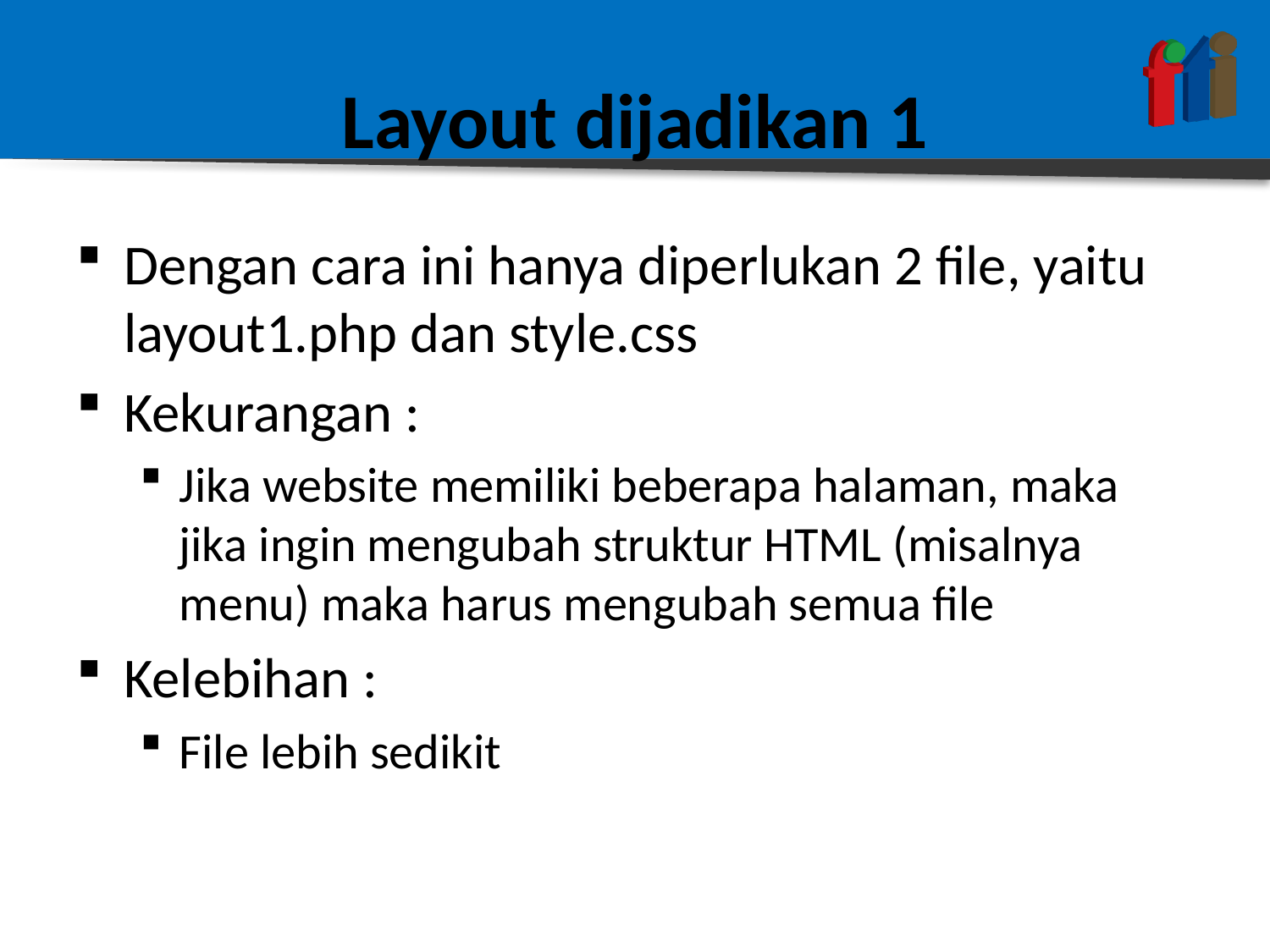

# Layout dijadikan 1
Dengan cara ini hanya diperlukan 2 file, yaitu layout1.php dan style.css
Kekurangan :
Jika website memiliki beberapa halaman, maka jika ingin mengubah struktur HTML (misalnya menu) maka harus mengubah semua file
Kelebihan :
File lebih sedikit